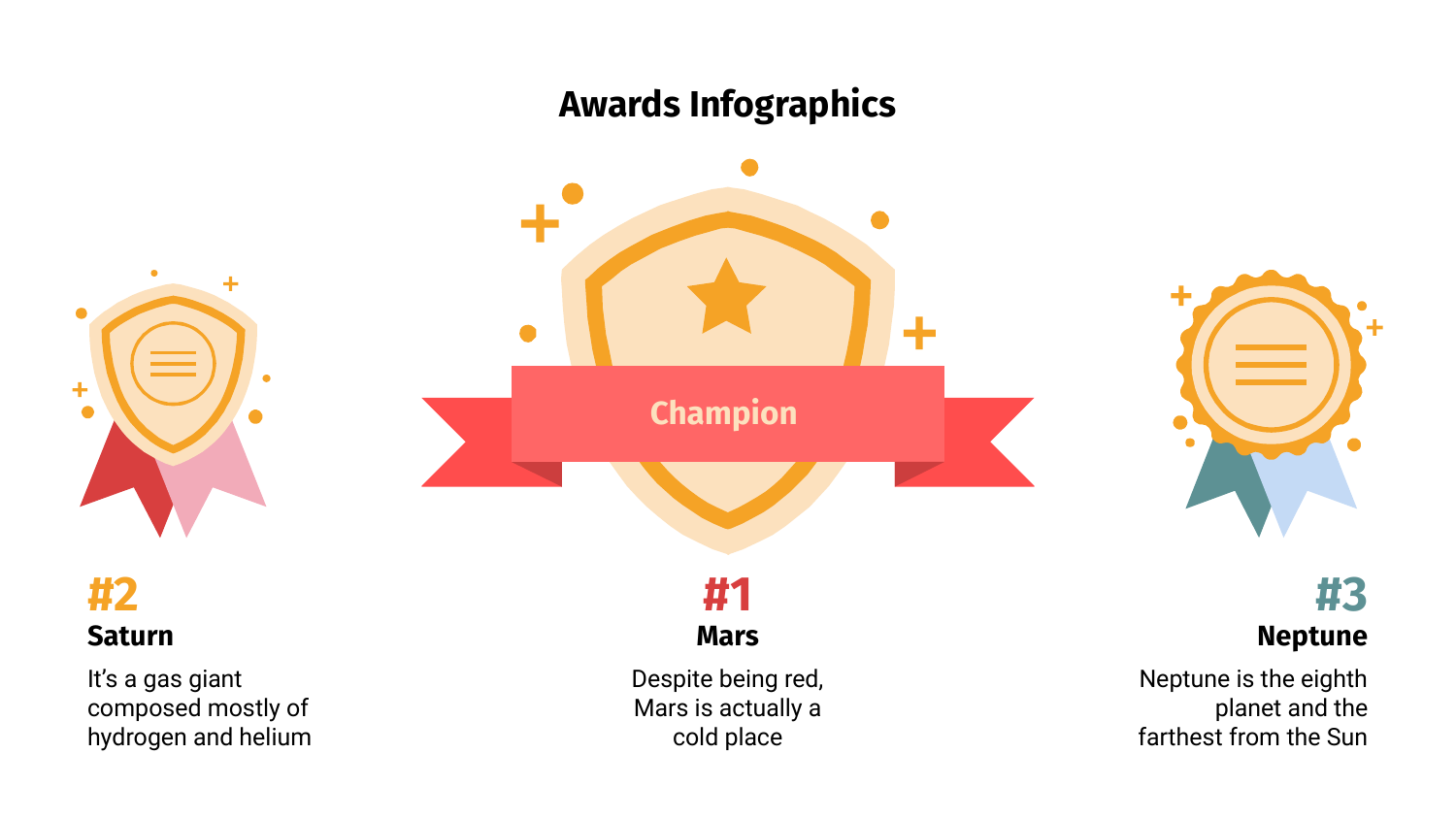

# Awards Infographics

Champion

#2
#1
#3
Mars
Neptune
Saturn
Despite being red, Mars is actually a cold place
Neptune is the eighth planet and the farthest from the Sun
It’s a gas giant composed mostly of hydrogen and helium